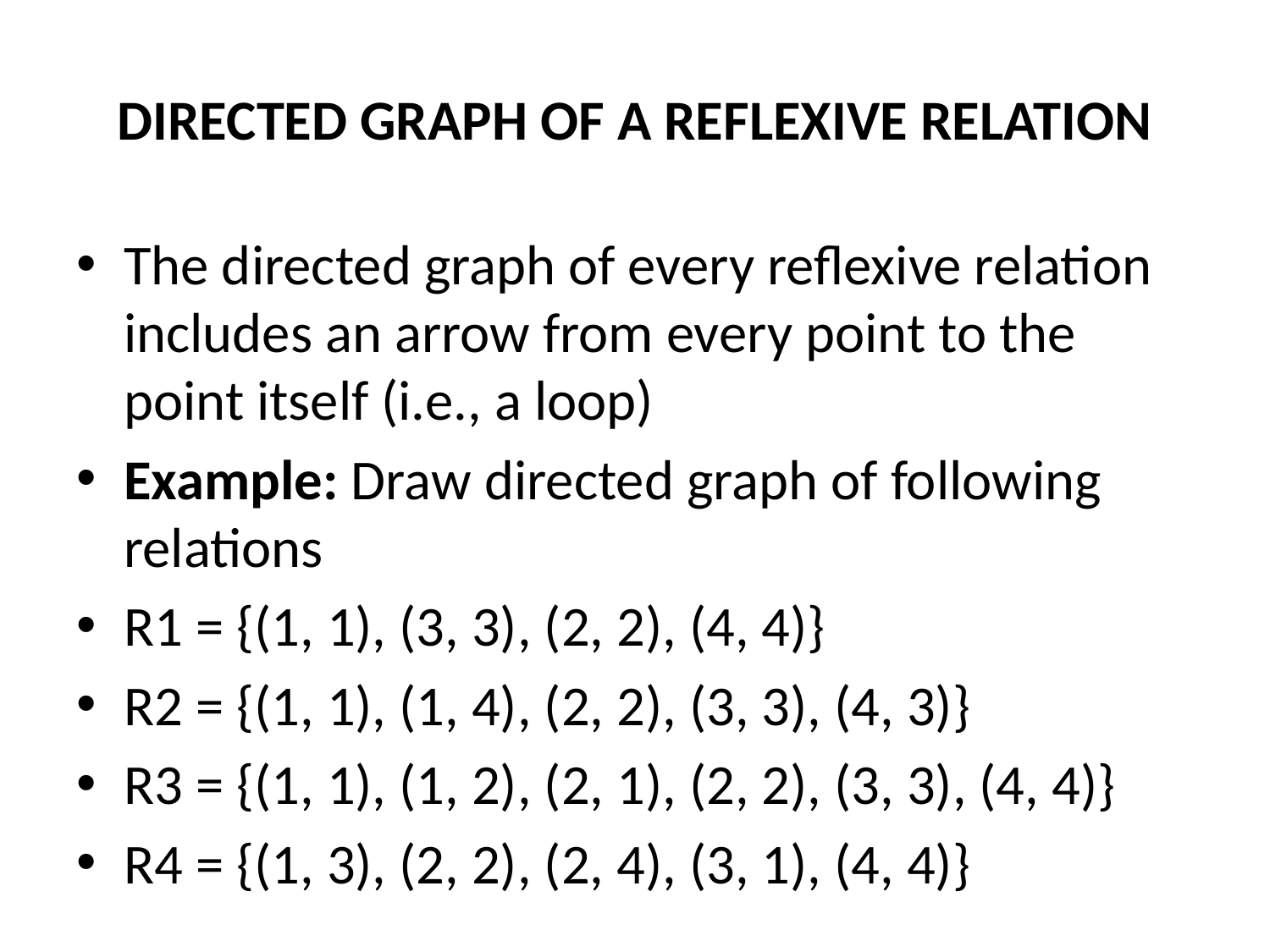

# DIRECTED GRAPH OF A REFLEXIVE RELATION
The directed graph of every reflexive relation includes an arrow from every point to the point itself (i.e., a loop)
Example: Draw directed graph of following relations
R1 = {(1, 1), (3, 3), (2, 2), (4, 4)}
R2 = {(1, 1), (1, 4), (2, 2), (3, 3), (4, 3)}
R3 = {(1, 1), (1, 2), (2, 1), (2, 2), (3, 3), (4, 4)}
R4 = {(1, 3), (2, 2), (2, 4), (3, 1), (4, 4)}